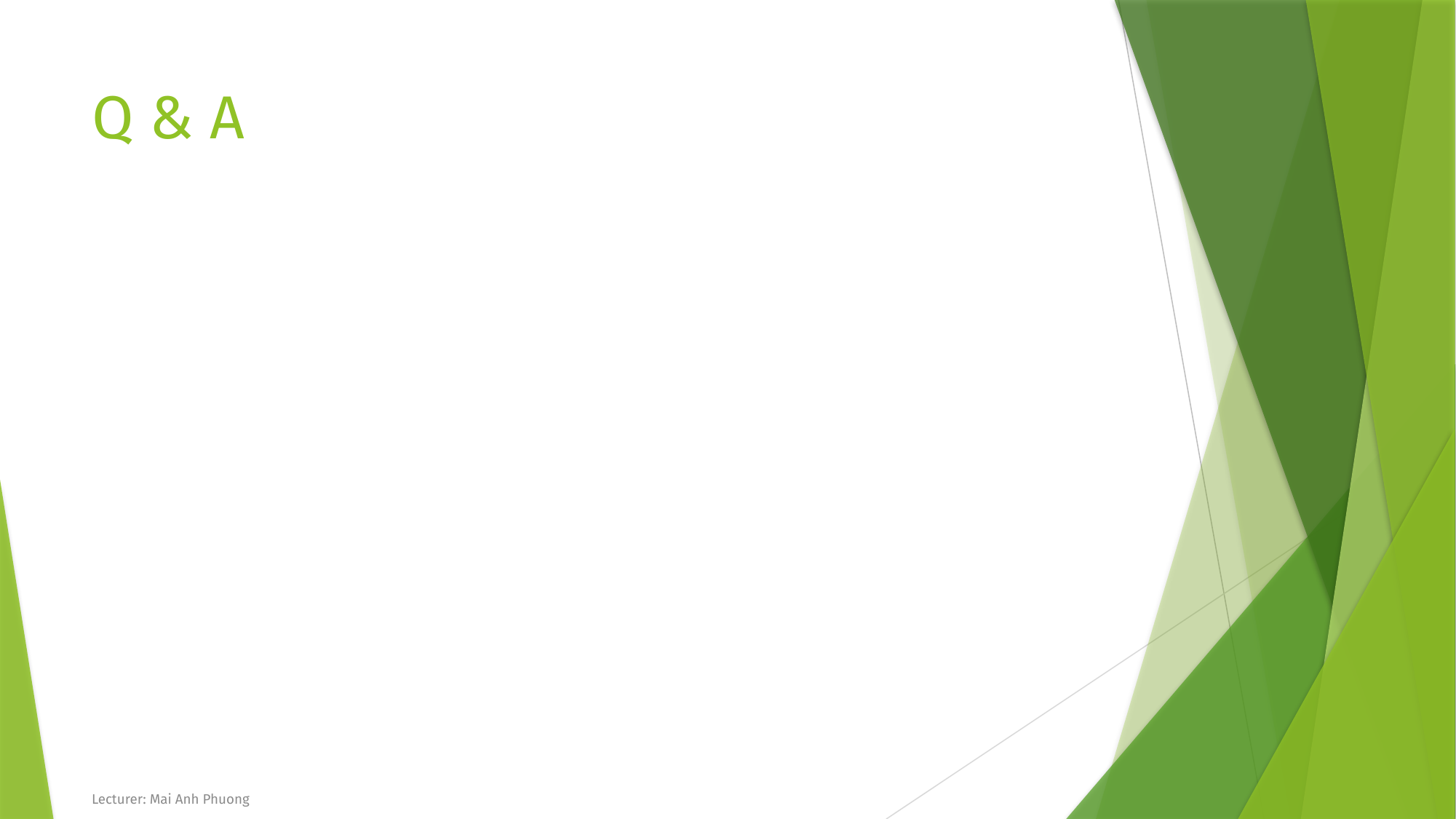

# Q & A

Lecturer: Mai Anh Phuong